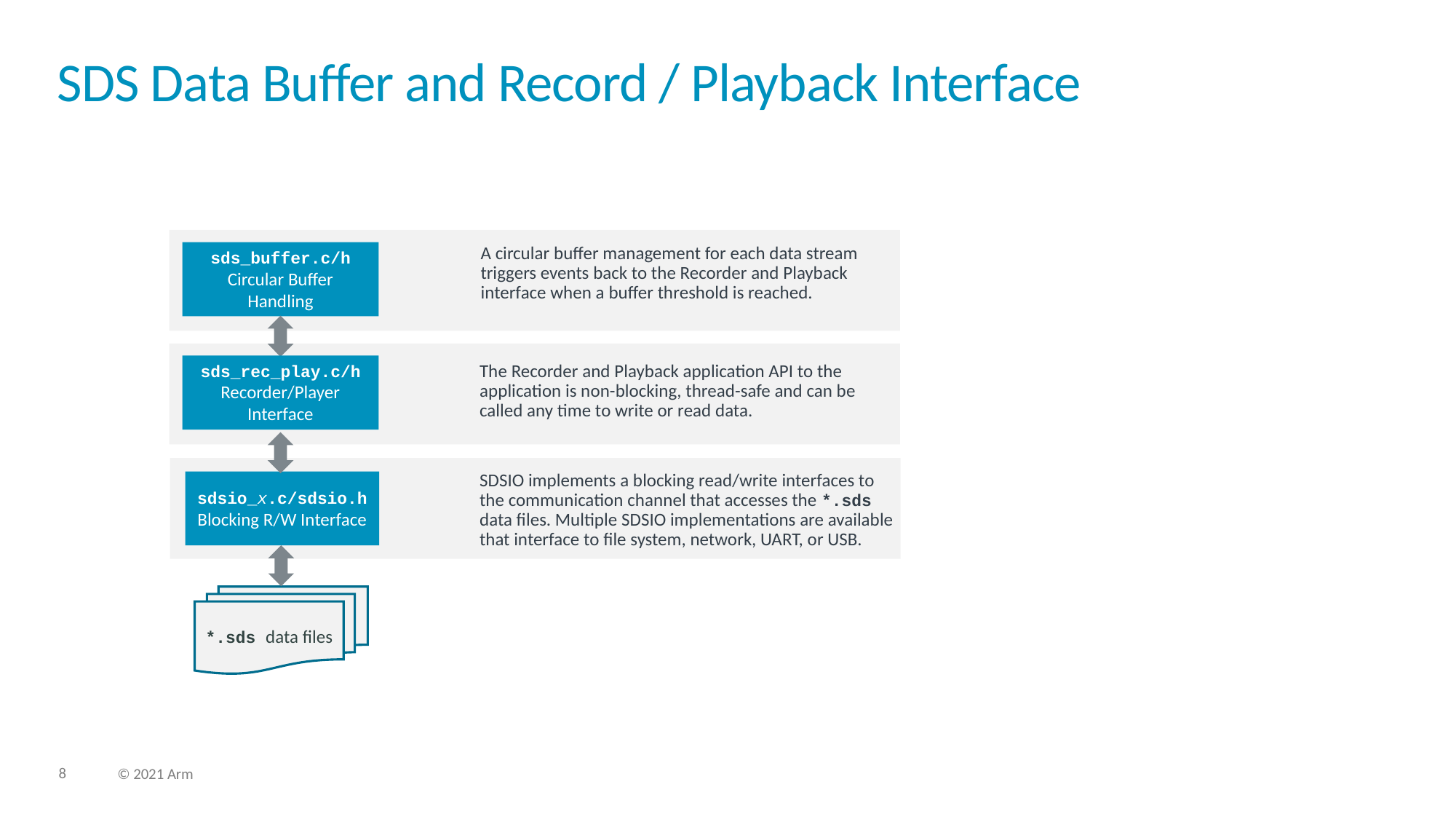

# SDS Data Buffer and Record / Playback Interface

sds_buffer.c/h
Circular Buffer Handling
A circular buffer management for each data stream
triggers events back to the Recorder and Playback interface when a buffer threshold is reached.

sds_rec_play.c/h
Recorder/Player Interface
The Recorder and Playback application API to the application is non-blocking, thread-safe and can be called any time to write or read data.

SDSIO implements a blocking read/write interfaces to the communication channel that accesses the *.sds data files. Multiple SDSIO implementations are available that interface to file system, network, UART, or USB.
sdsio_x.c/sdsio.h
Blocking R/W Interface

*.sds data files